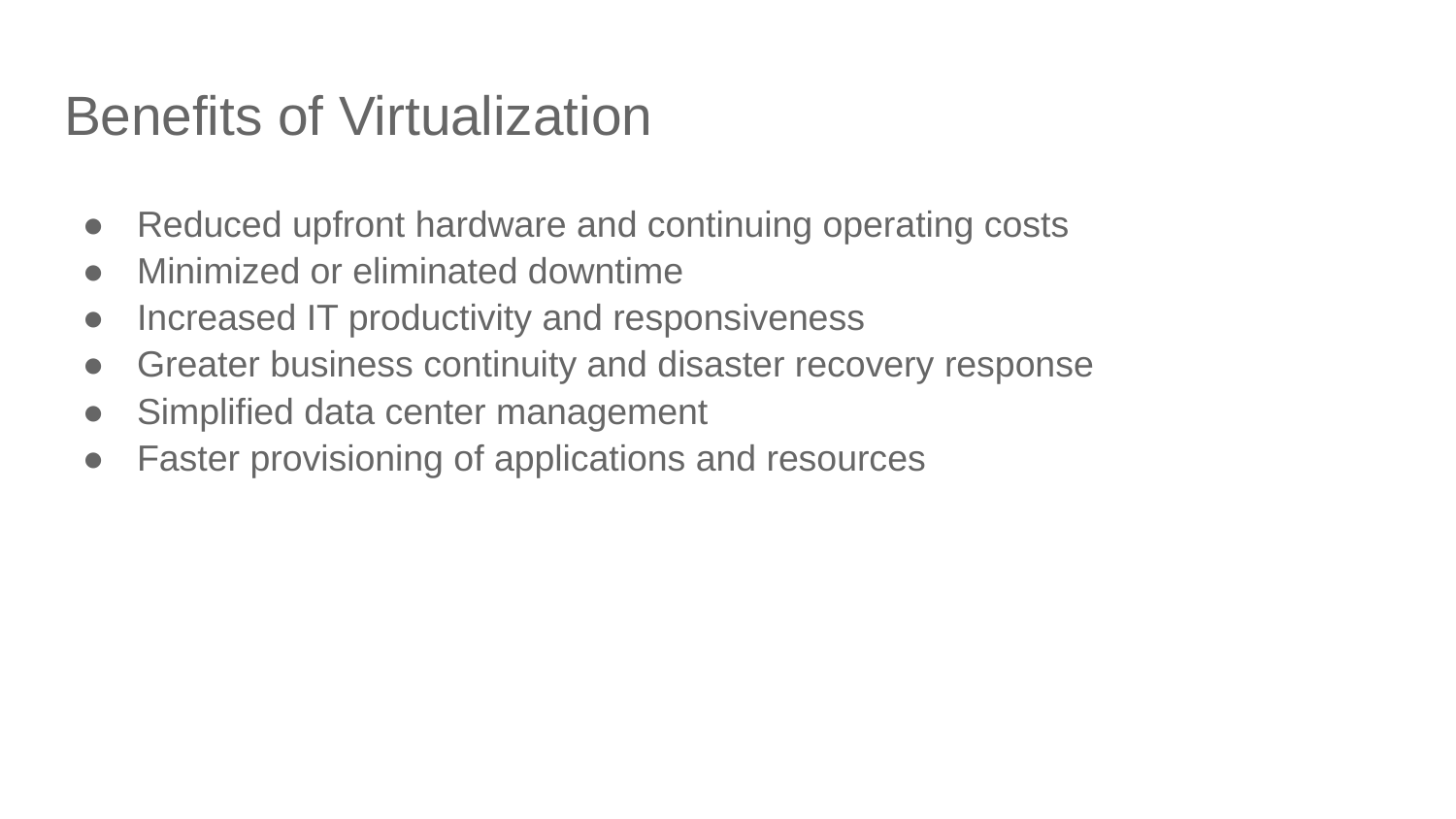

# Benefits of Virtualization
Reduced upfront hardware and continuing operating costs
Minimized or eliminated downtime
Increased IT productivity and responsiveness
Greater business continuity and disaster recovery response
Simplified data center management
Faster provisioning of applications and resources